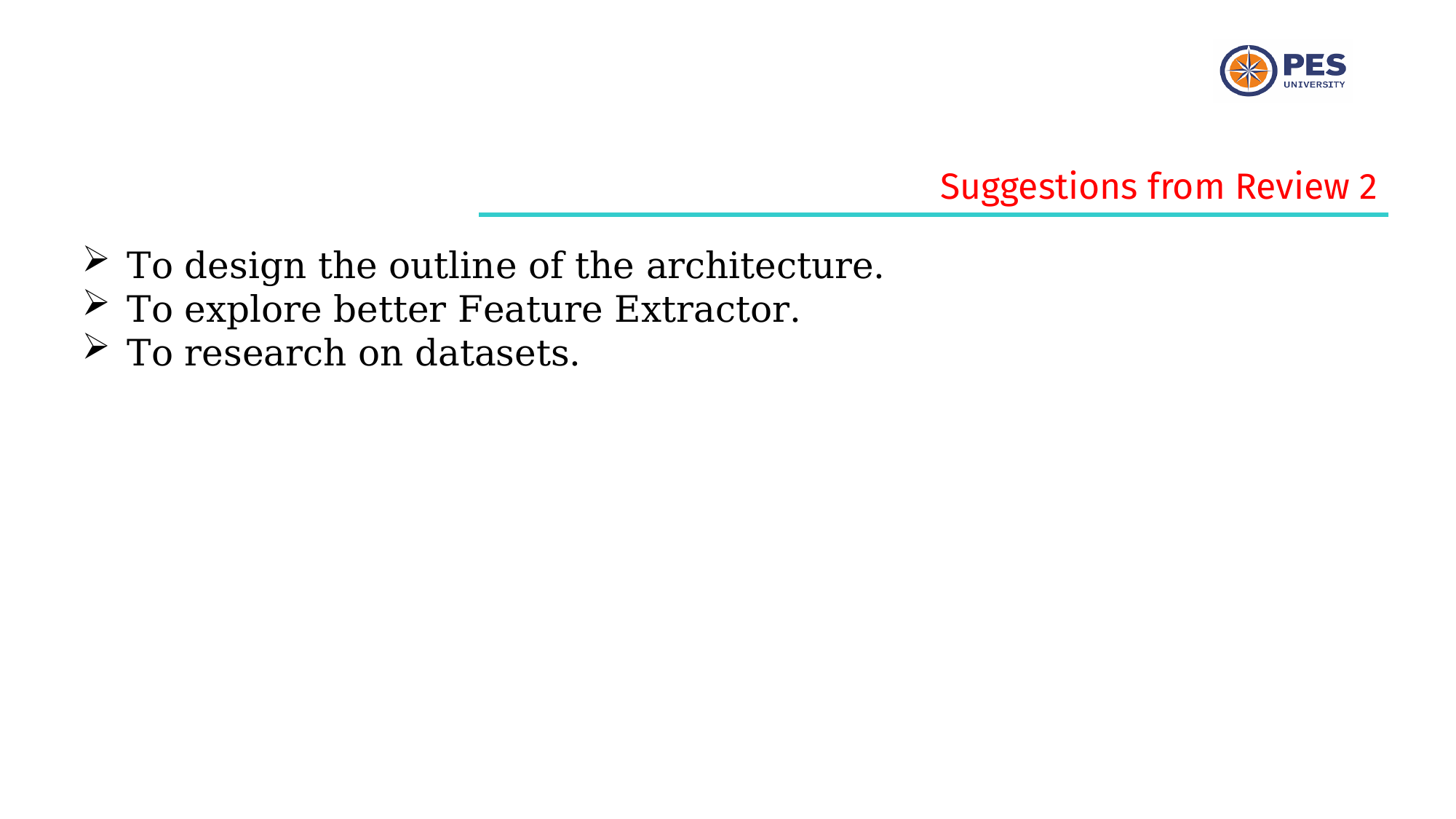

Suggestions from Review 2

To design the outline of the architecture.
To explore better Feature Extractor.
To research on datasets.